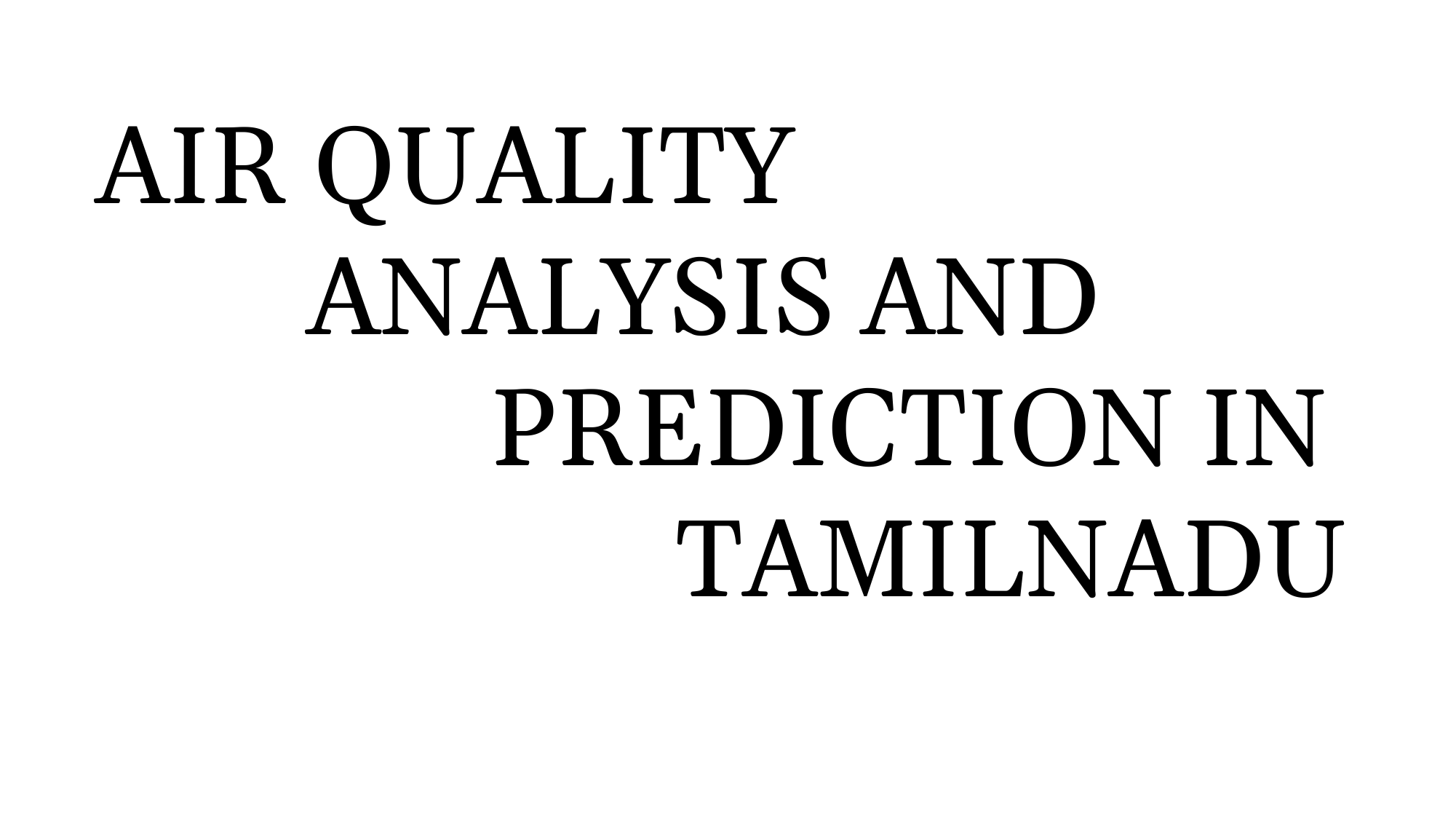

AIR QUALITY
        ANALYSIS AND
               PREDICTION IN
                      TAMILNADU